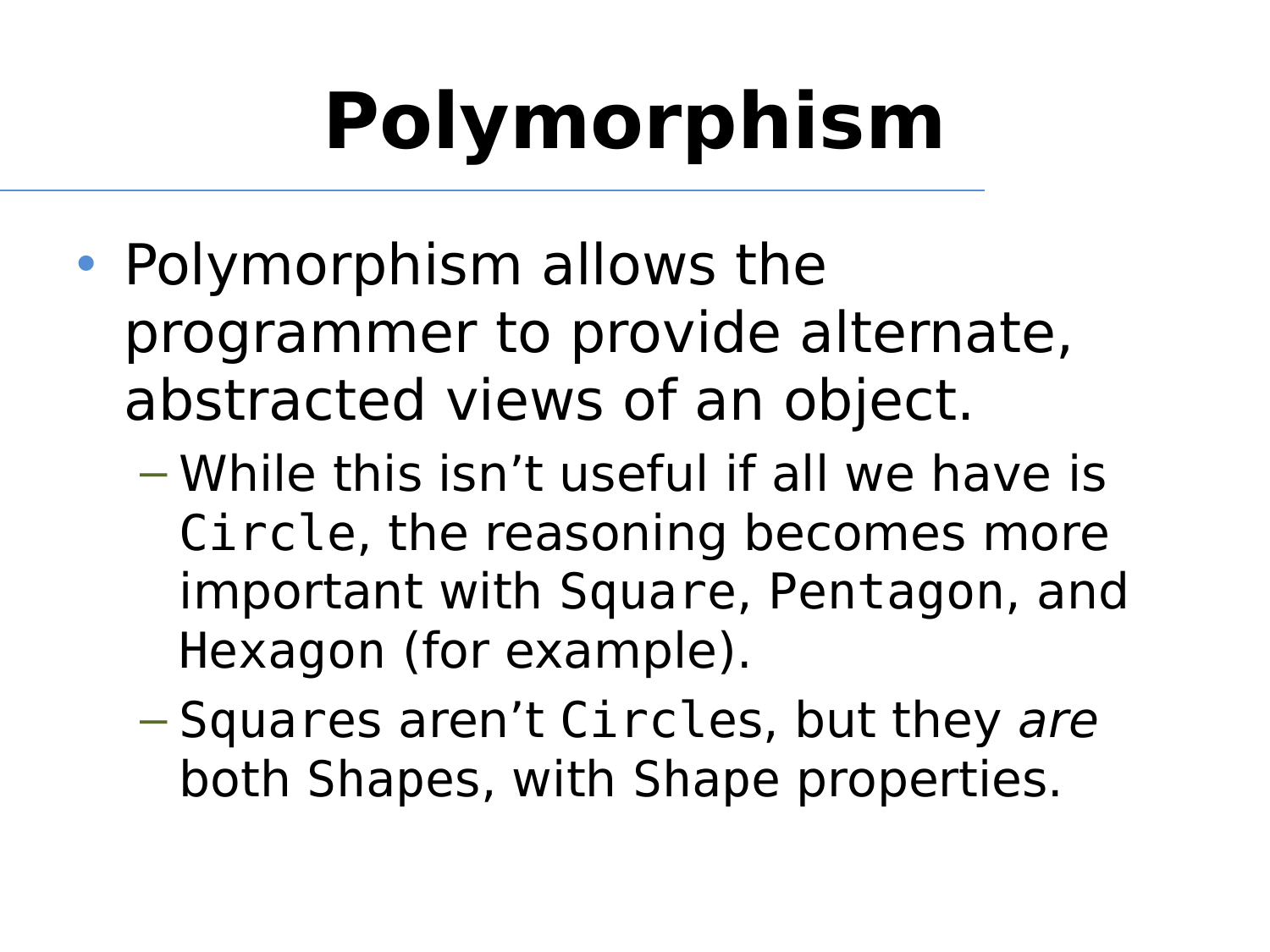

# Polymorphism
Polymorphism allows the programmer to provide alternate, abstracted views of an object.
While this isn’t useful if all we have is Circle, the reasoning becomes more important with Square, Pentagon, and Hexagon (for example).
Squares aren’t Circles, but they are both Shapes, with Shape properties.